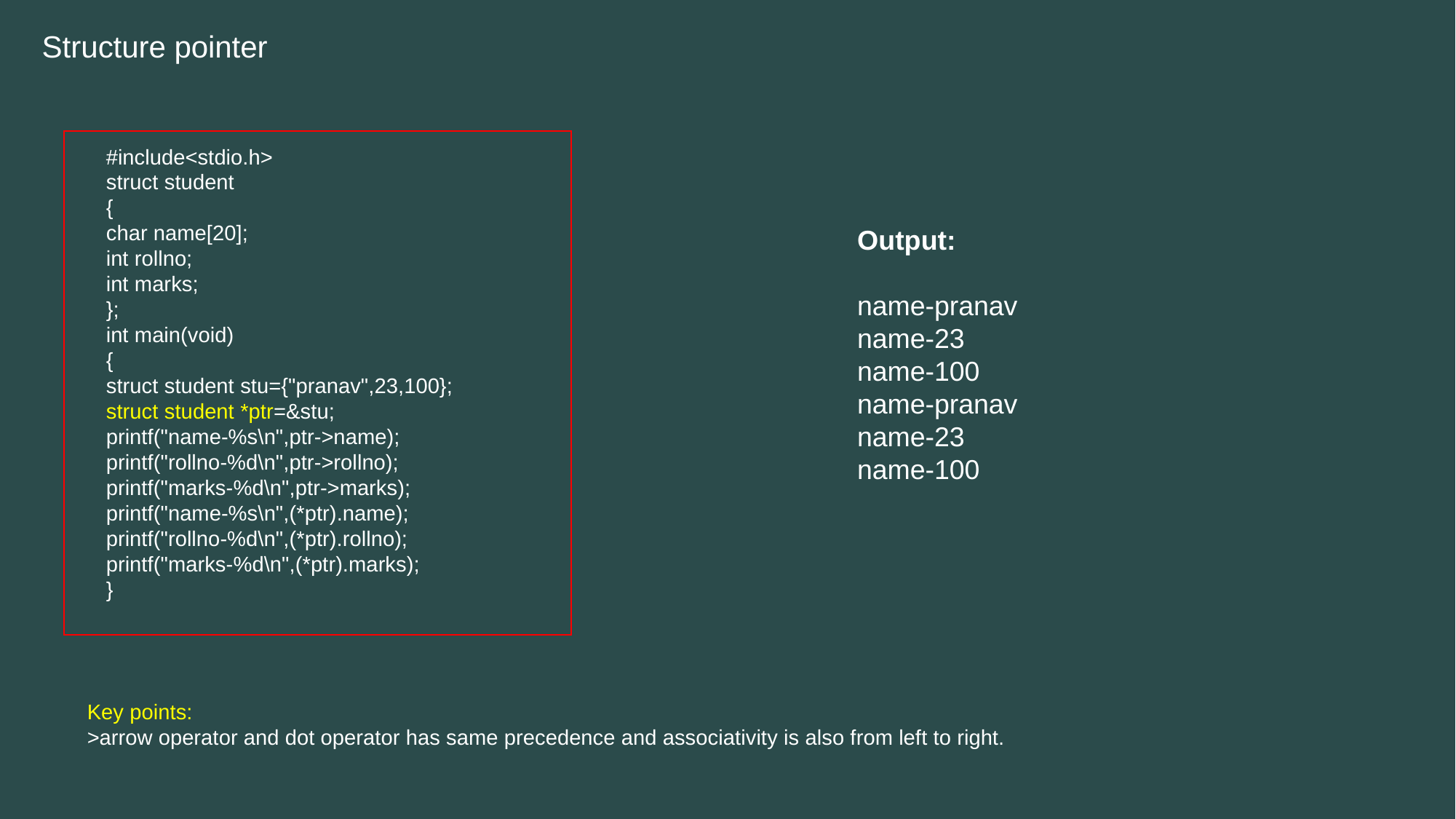

# Structure pointer

#include<stdio.h>
struct student
{
char name[20];
int rollno;
int marks;
};
int main(void)
{
struct student stu={"pranav",23,100};
struct student *ptr=&stu;
printf("name-%s\n",ptr->name);
printf("rollno-%d\n",ptr->rollno);
printf("marks-%d\n",ptr->marks);
printf("name-%s\n",(*ptr).name);
printf("rollno-%d\n",(*ptr).rollno);
printf("marks-%d\n",(*ptr).marks);
}
Output:

name-pranav
name-23
name-100
name-pranav
name-23
name-100
Key points:​
>arrow operator and dot operator has same precedence and associativity is also from left to right.